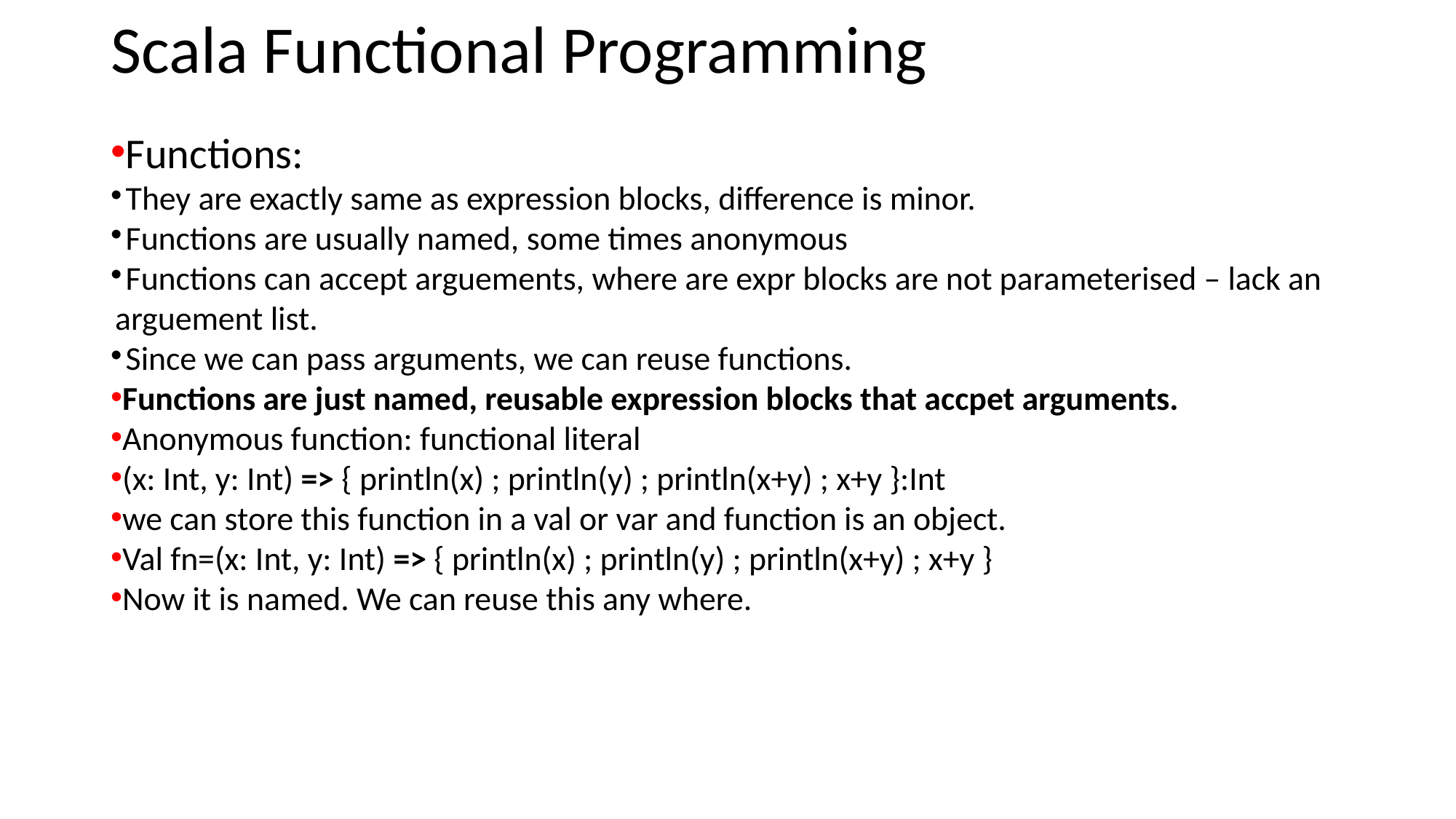

Scala Functional Programming
Functions:
They are exactly same as expression blocks, difference is minor.
Functions are usually named, some times anonymous
Functions can accept arguements, where are expr blocks are not parameterised – lack an arguement list.
Since we can pass arguments, we can reuse functions.
Functions are just named, reusable expression blocks that accpet arguments.
Anonymous function: functional literal
(x: Int, y: Int) => { println(x) ; println(y) ; println(x+y) ; x+y }:Int
we can store this function in a val or var and function is an object.
Val fn=(x: Int, y: Int) => { println(x) ; println(y) ; println(x+y) ; x+y }
Now it is named. We can reuse this any where.